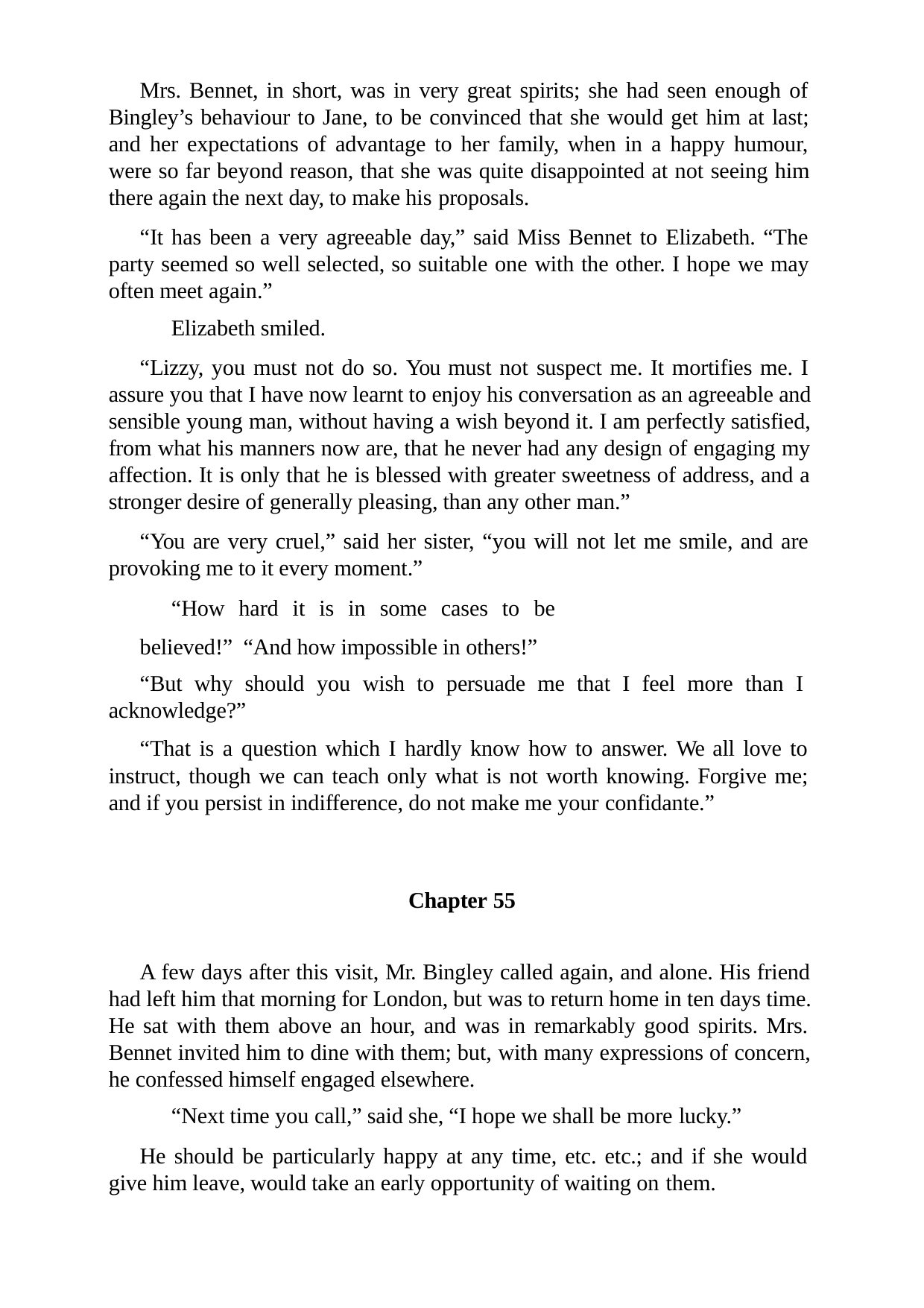

Mrs. Bennet, in short, was in very great spirits; she had seen enough of  Bingley’s behaviour to Jane, to be convinced that she would get him at last;  and her expectations of advantage to her family, when in a happy humour,  were so far beyond reason, that she was quite disappointed at not seeing him  there again the next day, to make his proposals.
“It has been a very agreeable day,” said Miss Bennet to Elizabeth. “The  party seemed so well selected, so suitable one with the other. I hope we may  often meet again.”
Elizabeth smiled.
“Lizzy, you must not do so. You must not suspect me. It mortifies me. I  assure you that I have now learnt to enjoy his conversation as an agreeable and  sensible young man, without having a wish beyond it. I am perfectly satisfied,  from what his manners now are, that he never had any design of engaging my  affection. It is only that he is blessed with greater sweetness of address, and a  stronger desire of generally pleasing, than any other man.”
“You are very cruel,” said her sister, “you will not let me smile, and are  provoking me to it every moment.”
“How hard it is in some cases to be believed!”  “And how impossible in others!”
“But why should you wish to persuade me that I feel more than I  acknowledge?”
“That is a question which I hardly know how to answer. We all love to  instruct, though we can teach only what is not worth knowing. Forgive me;  and if you persist in indifference, do not make me your confidante.”
Chapter 55

A few days after this visit, Mr. Bingley called again, and alone. His friend  had left him that morning for London, but was to return home in ten days time.  He sat with them above an hour, and was in remarkably good spirits. Mrs.  Bennet invited him to dine with them; but, with many expressions of concern,  he confessed himself engaged elsewhere.
“Next time you call,” said she, “I hope we shall be more lucky.”
He should be particularly happy at any time, etc. etc.; and if she would  give him leave, would take an early opportunity of waiting on them.